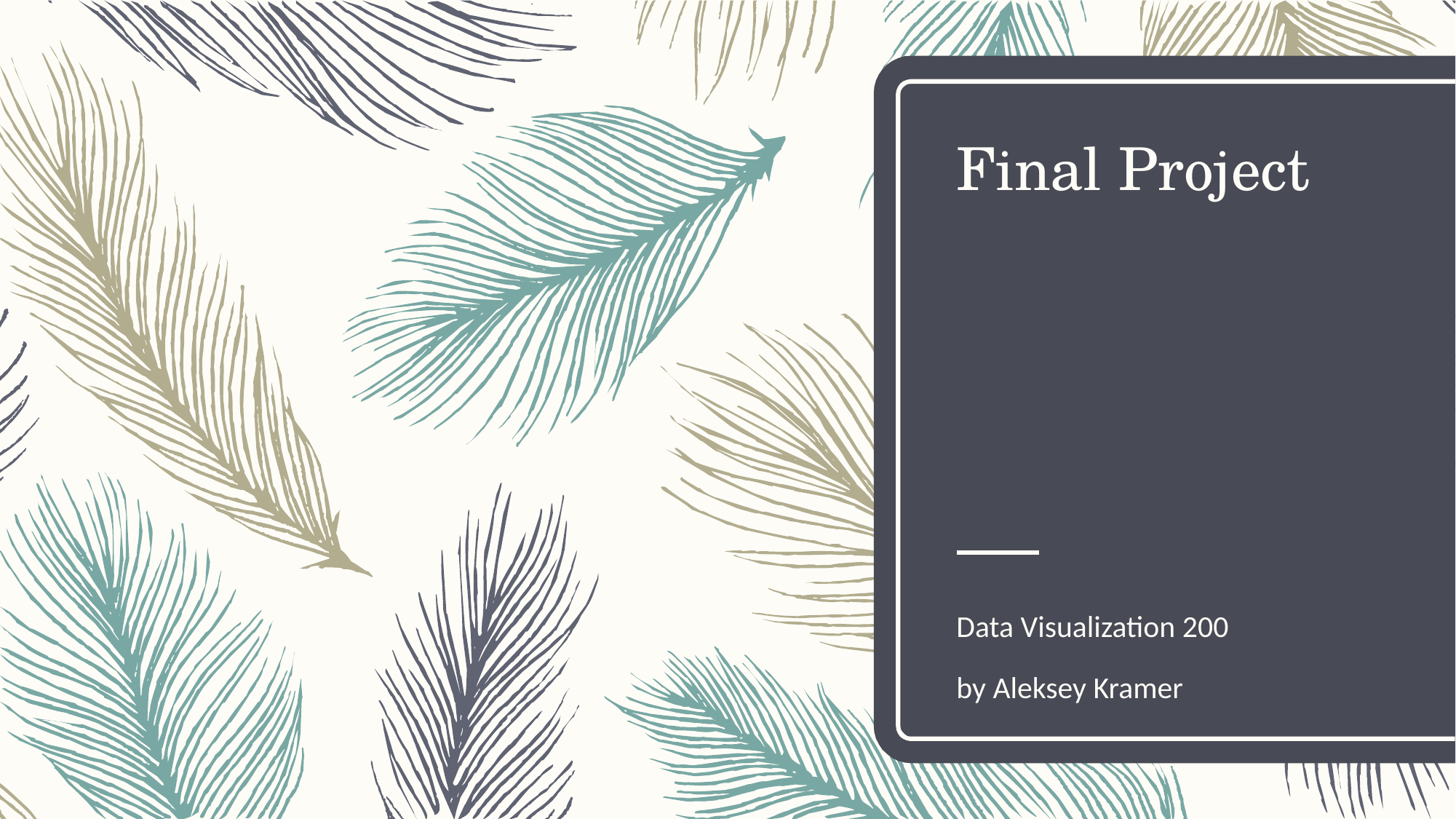

# Final Project
Data Visualization 200
by Aleksey Kramer